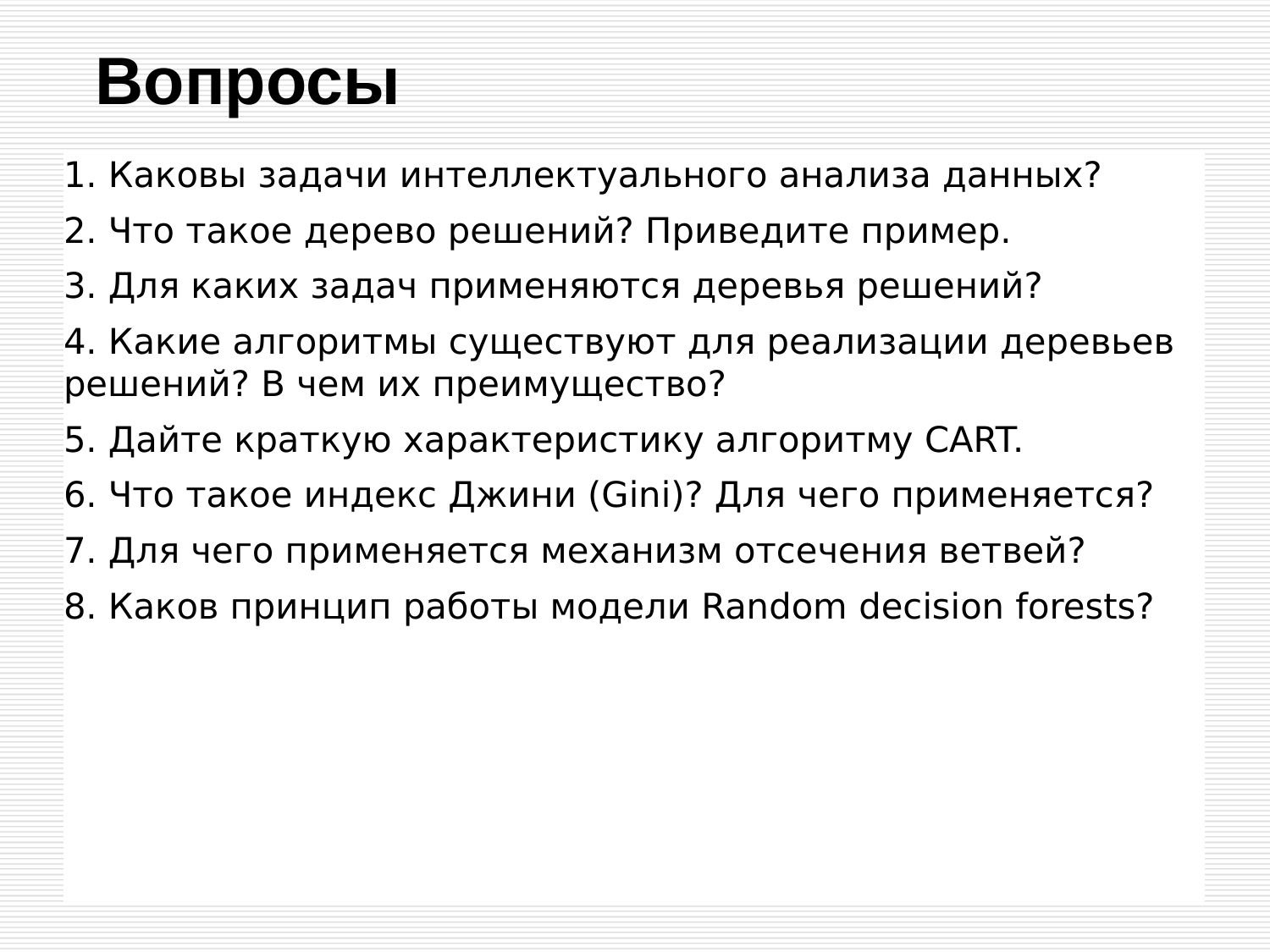

# Вопросы
1. Каковы задачи интеллектуального анализа данных?
2. Что такое дерево решений? Приведите пример.
3. Для каких задач применяются деревья решений?
4. Какие алгоритмы существуют для реализации деревьев решений? В чем их преимущество?
5. Дайте краткую характеристику алгоритму CART.
6. Что такое индекс Джини (Gini)? Для чего применяется?
7. Для чего применяется механизм отсечения ветвей?
8. Каков принцип работы модели Random decision forests?